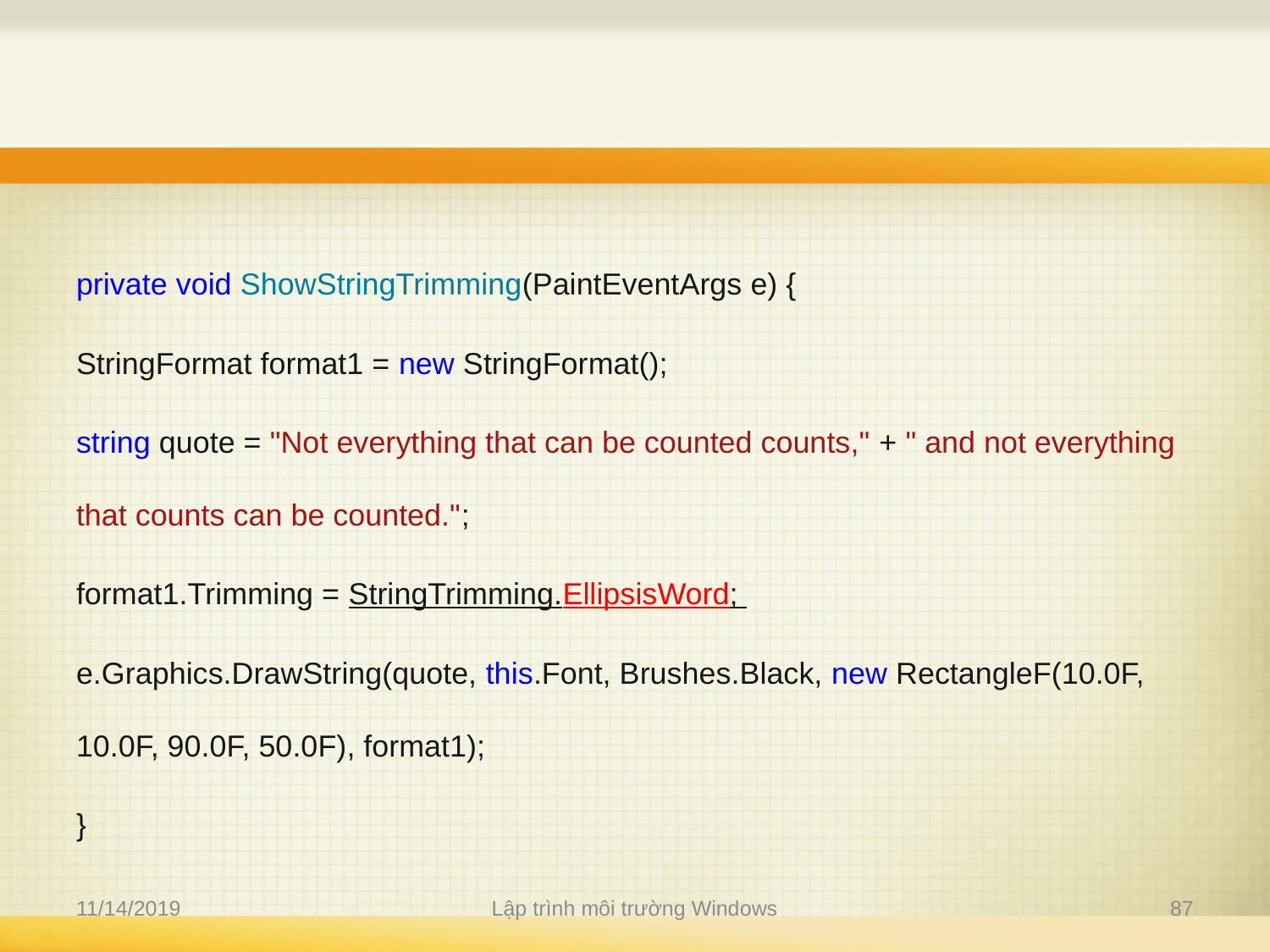

#
private void ShowStringTrimming(PaintEventArgs e) {
StringFormat format1 = new StringFormat();
string quote = "Not everything that can be counted counts," + " and not everything that counts can be counted.";
format1.Trimming = StringTrimming.EllipsisWord;
e.Graphics.DrawString(quote, this.Font, Brushes.Black, new RectangleF(10.0F, 10.0F, 90.0F, 50.0F), format1);
}
11/14/2019
Lập trình môi trường Windows
87